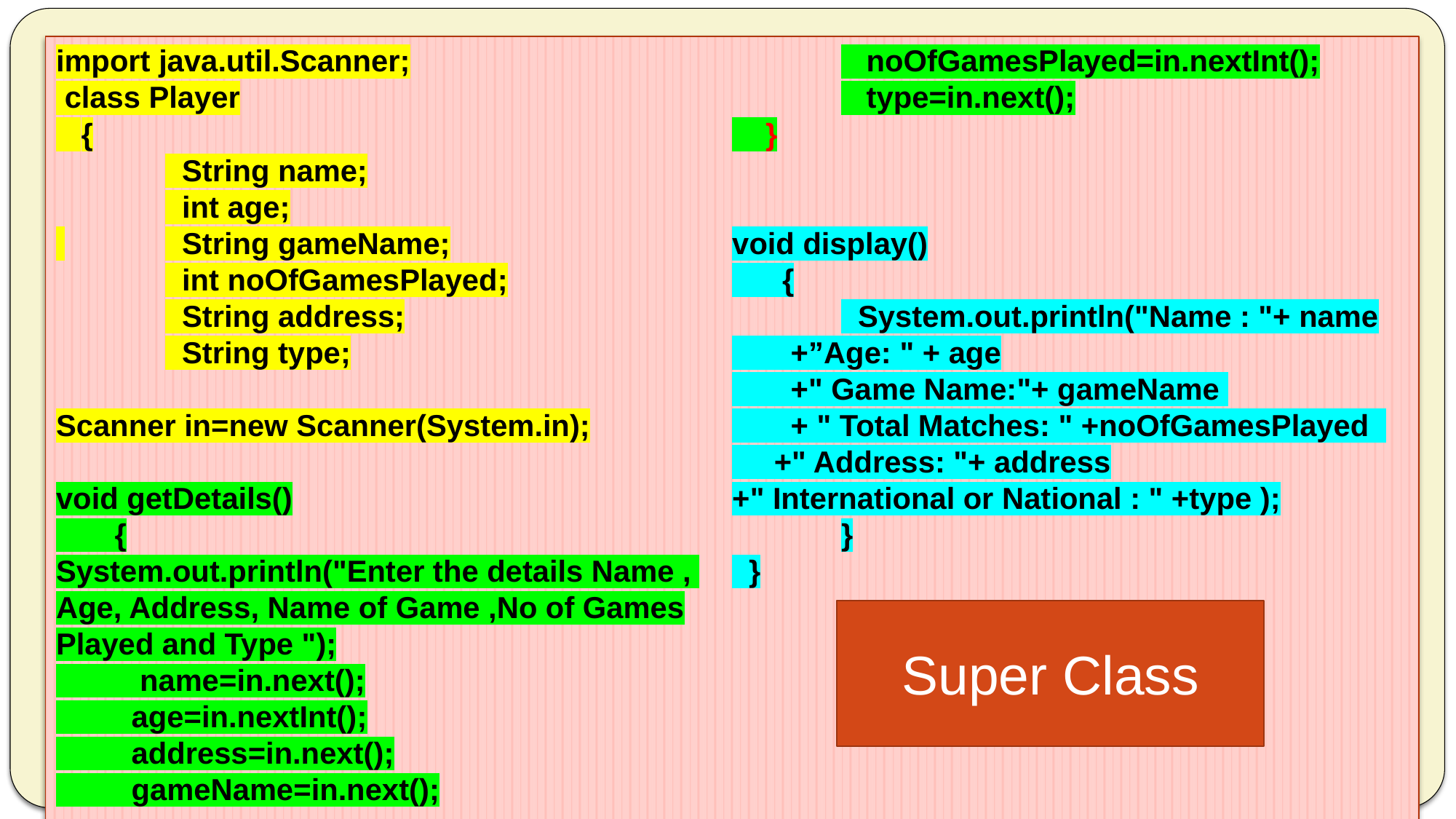

import java.util.Scanner;
 class Player
   {
	  String name;
	  int age;
 	  String gameName;
	  int noOfGamesPlayed;
	  String address;
	  String type;

Scanner in=new Scanner(System.in);

void getDetails()
       {
System.out.println("Enter the details Name ,  Age, Address, Name of Game ,No of Games Played and Type ");
          name=in.next();
         age=in.nextInt();
         address=in.next();
         gameName=in.next();
	   noOfGamesPlayed=in.nextInt();
	   type=in.next();
    }

void display()
      {
	  System.out.println("Name : "+ name
       +”Age: " + age
       +" Game Name:"+ gameName
       + " Total Matches: " +noOfGamesPlayed
     +" Address: "+ address
+" International or National : " +type );
	}
  }

Super Class